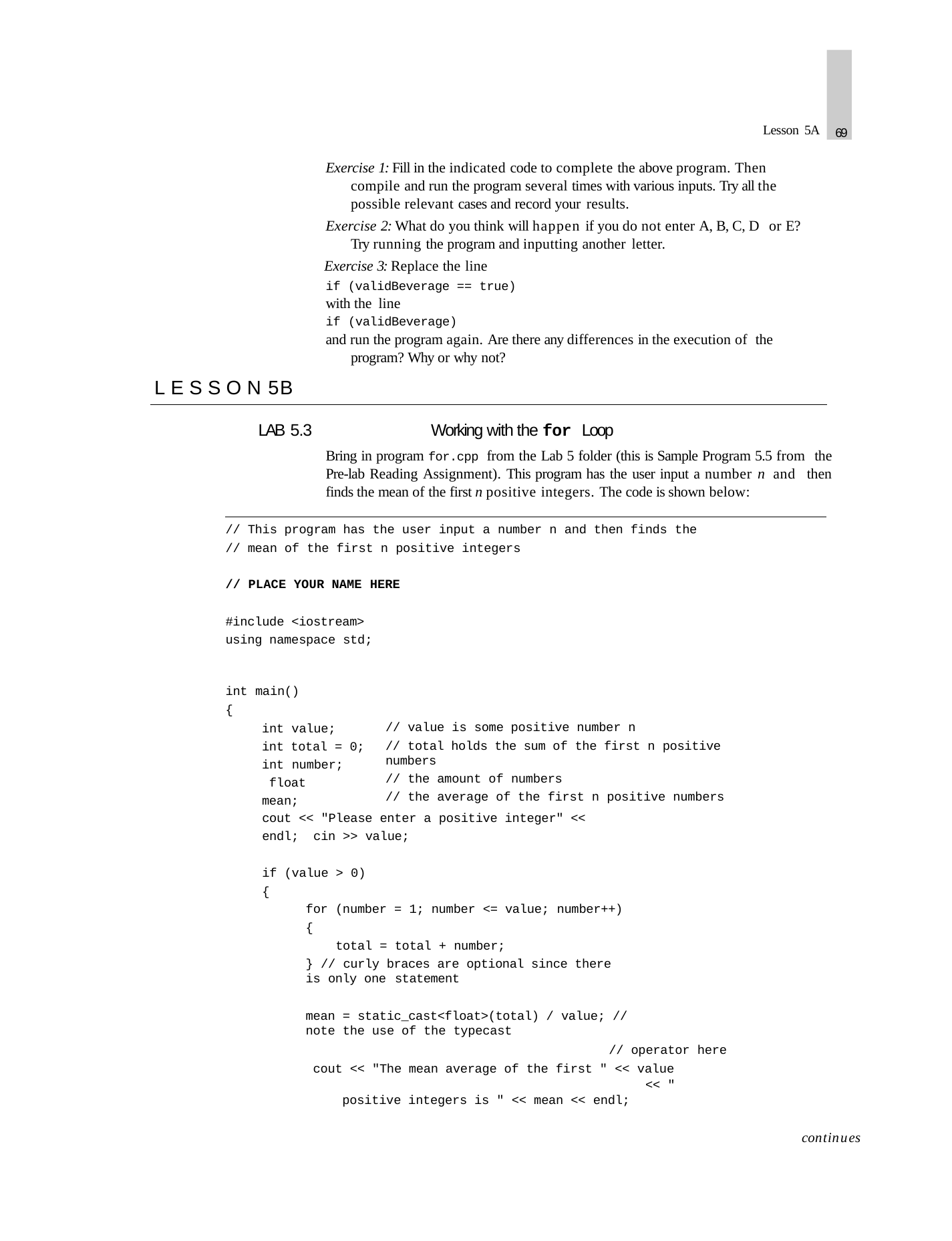

69
Lesson 5A
Exercise 1: Fill in the indicated code to complete the above program. Then  compile and run the program several times with various inputs. Try all the  possible relevant cases and record your results.
Exercise 2: What do you think will happen if you do not enter A, B, C, D  or E? Try running the program and inputting another letter.
Exercise 3: Replace the line
if (validBeverage == true)
with the line
if (validBeverage)
and run the program again. Are there any differences in the execution of  the program? Why or why not?
L E S S O N 5  B

LAB 5.3	Working with the for Loop
Bring in program for.cpp from the Lab 5 folder (this is Sample Program 5.5 from  the Pre-lab Reading Assignment). This program has the user input a number n and  then finds the mean of the first n positive integers. The code is shown below:

// This program has the user input a number n and then finds the
// mean of the first n positive integers

// PLACE YOUR NAME HERE

#include <iostream>  using namespace std;

int main()
{
int value;  int total = 0;
int number;  float mean;
// value is some positive number n
// total holds the sum of the first n positive numbers
// the amount of numbers
// the average of the first n positive numbers
cout << "Please enter a positive integer" << endl;  cin >> value;

if (value > 0)
{
for (number = 1; number <= value; number++)
{
total = total + number;
} // curly braces are optional since there is only one statement

mean = static_cast<float>(total) / value; // note the use of the typecast
// operator here  cout << "The mean average of the first " << value
<< " positive integers is " << mean << endl;

continues